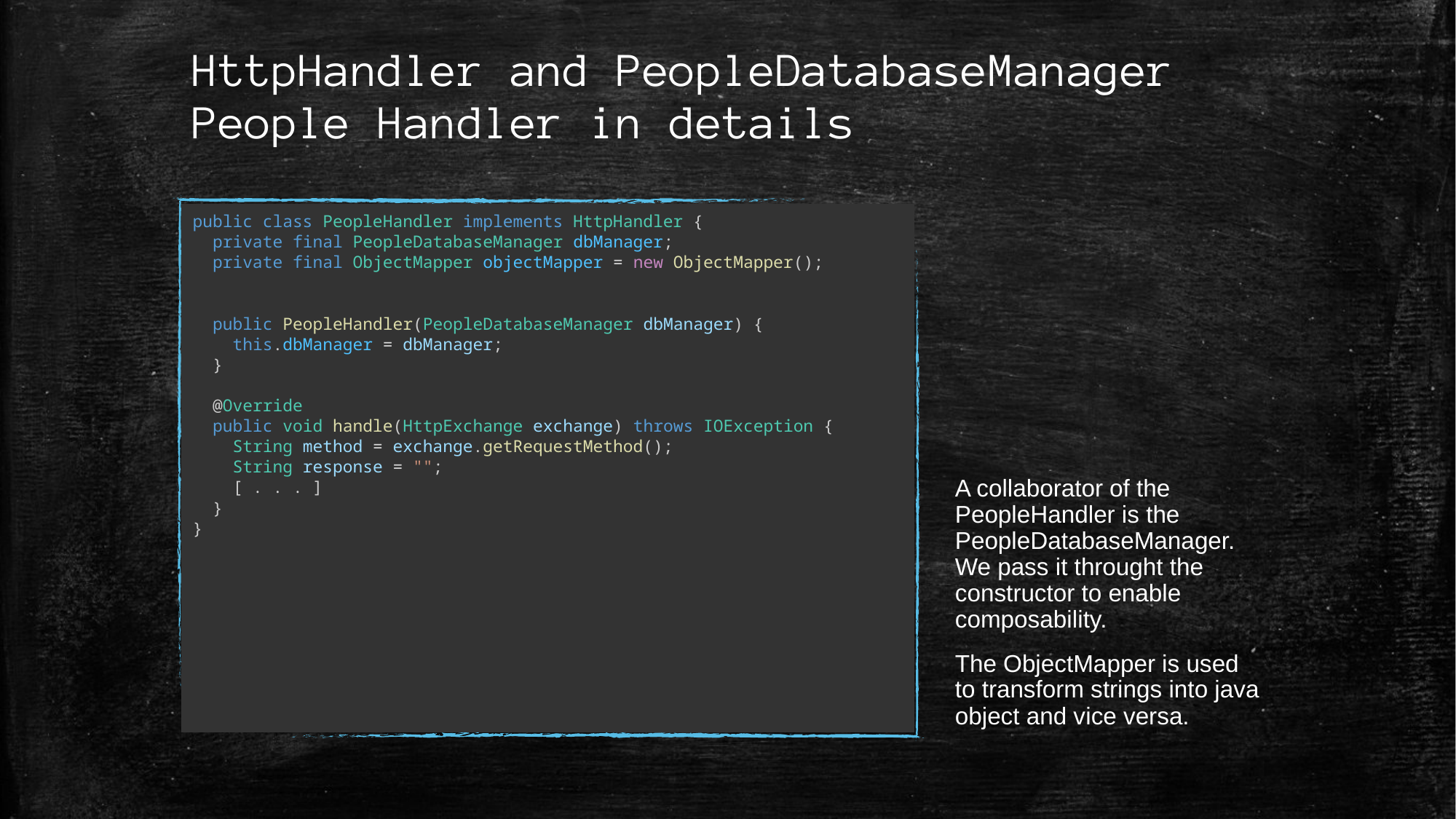

# HttpHandler and PeopleDatabaseManager People Handler in details
public class PeopleHandler implements HttpHandler {
  private final PeopleDatabaseManager dbManager;
  private final ObjectMapper objectMapper = new ObjectMapper();

  public PeopleHandler(PeopleDatabaseManager dbManager) {
    this.dbManager = dbManager;
  }

  @Override
  public void handle(HttpExchange exchange) throws IOException {
    String method = exchange.getRequestMethod();
    String response = "";
    [ . . . ]
  }
}
A collaborator of the PeopleHandler is the PeopleDatabaseManager. We pass it throught the constructor to enable composability.
The ObjectMapper is used to transform strings into java object and vice versa.